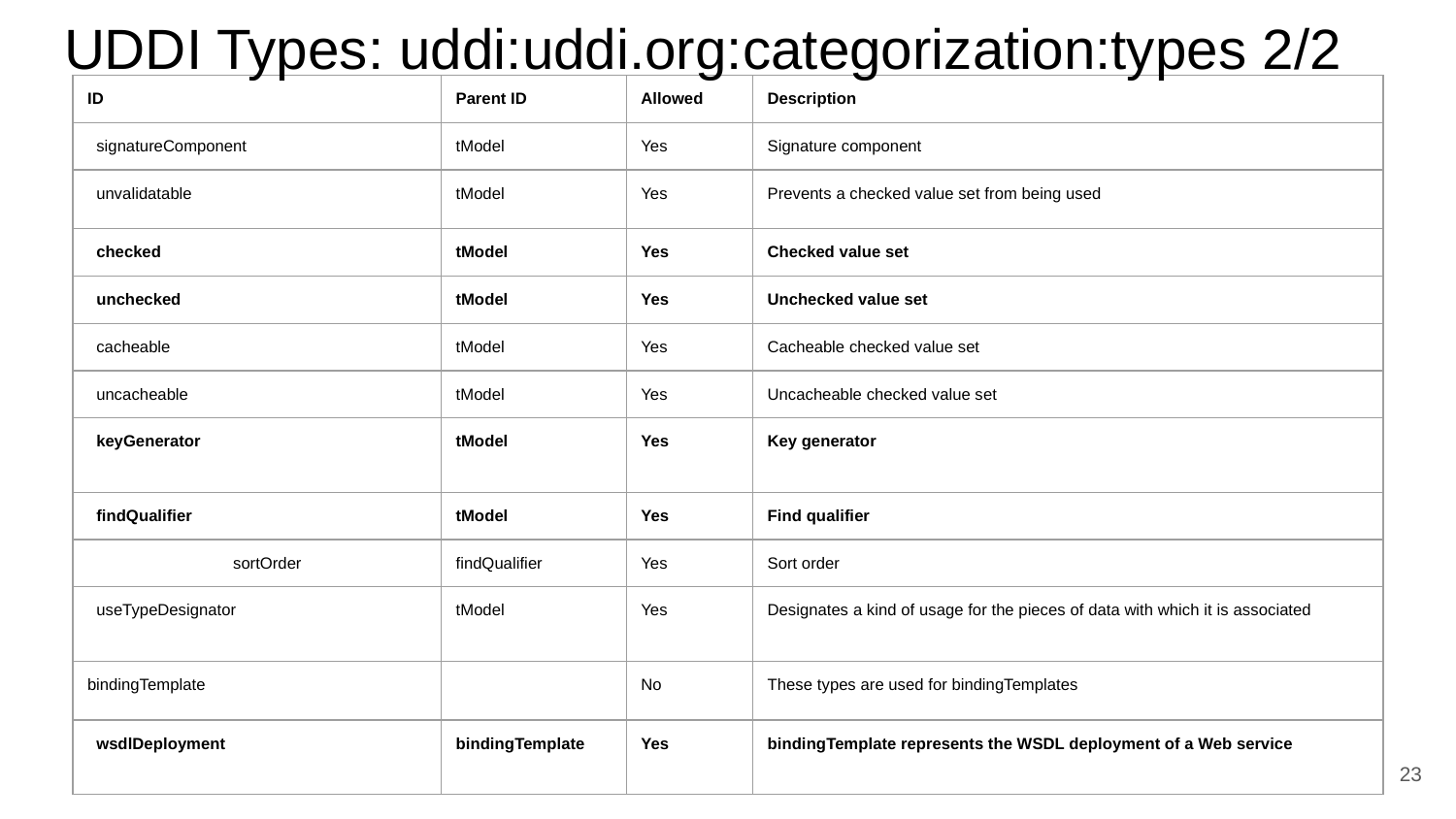

# UDDI Types: uddi:uddi.org:categorization:types 2/2
| ID | Parent ID | Allowed | Description |
| --- | --- | --- | --- |
| signatureComponent | tModel | Yes | Signature component |
| unvalidatable | tModel | Yes | Prevents a checked value set from being used |
| checked | tModel | Yes | Checked value set |
| unchecked | tModel | Yes | Unchecked value set |
| cacheable | tModel | Yes | Cacheable checked value set |
| uncacheable | tModel | Yes | Uncacheable checked value set |
| keyGenerator | tModel | Yes | Key generator |
| findQualifier | tModel | Yes | Find qualifier |
| sortOrder | findQualifier | Yes | Sort order |
| useTypeDesignator | tModel | Yes | Designates a kind of usage for the pieces of data with which it is associated |
| bindingTemplate |  | No | These types are used for bindingTemplates |
| wsdlDeployment | bindingTemplate | Yes | bindingTemplate represents the WSDL deployment of a Web service |
23